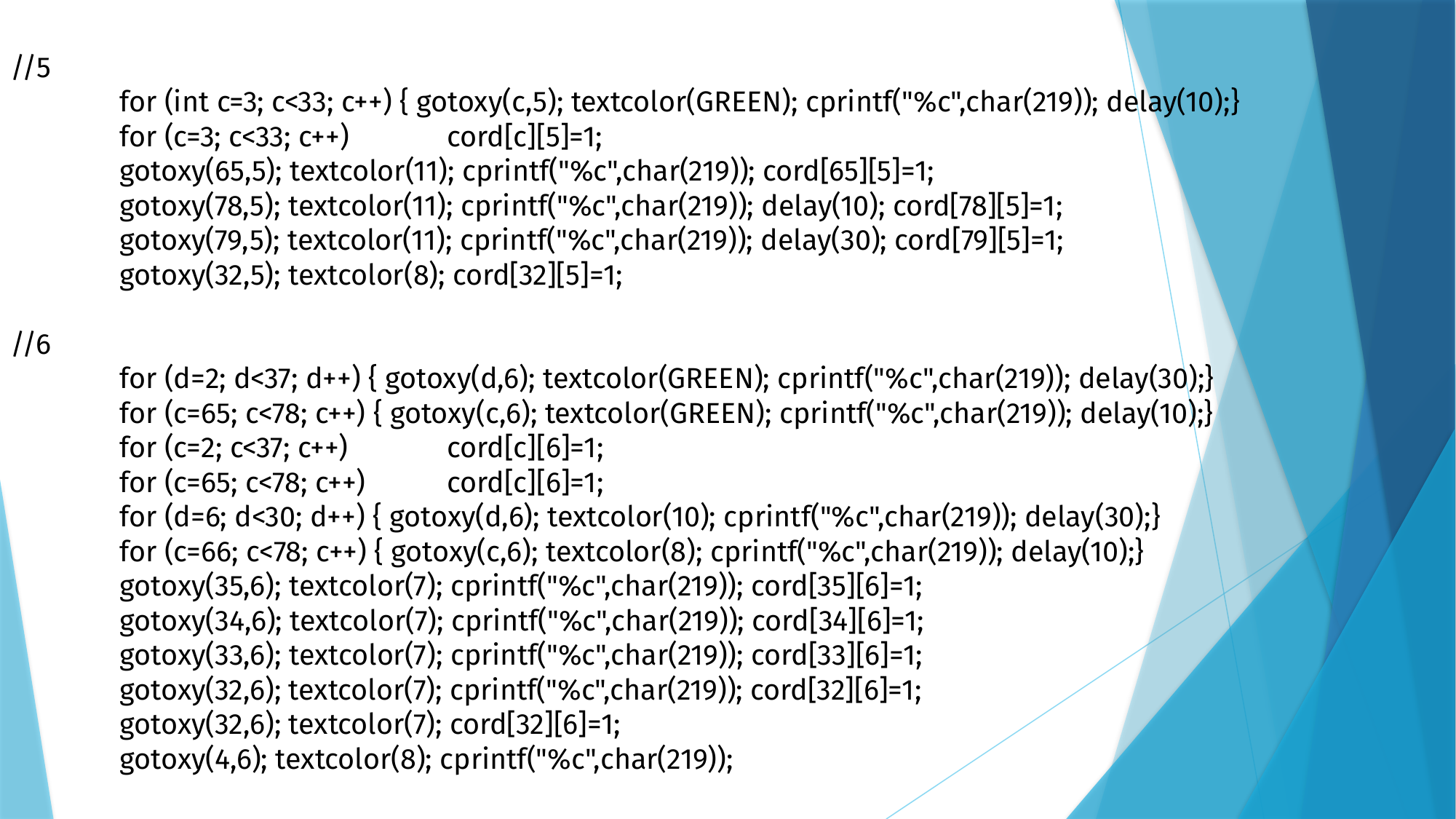

//5
	for (int c=3; c<33; c++) { gotoxy(c,5); textcolor(GREEN); cprintf("%c",char(219)); delay(10);}
	for (c=3; c<33; c++)	cord[c][5]=1;
	gotoxy(65,5); textcolor(11); cprintf("%c",char(219)); cord[65][5]=1;
	gotoxy(78,5); textcolor(11); cprintf("%c",char(219)); delay(10); cord[78][5]=1;
	gotoxy(79,5); textcolor(11); cprintf("%c",char(219)); delay(30); cord[79][5]=1;
	gotoxy(32,5); textcolor(8); cord[32][5]=1;

//6
	for (d=2; d<37; d++) { gotoxy(d,6); textcolor(GREEN); cprintf("%c",char(219)); delay(30);}
	for (c=65; c<78; c++) { gotoxy(c,6); textcolor(GREEN); cprintf("%c",char(219)); delay(10);}
	for (c=2; c<37; c++)	cord[c][6]=1;
	for (c=65; c<78; c++)	cord[c][6]=1;
	for (d=6; d<30; d++) { gotoxy(d,6); textcolor(10); cprintf("%c",char(219)); delay(30);}
	for (c=66; c<78; c++) { gotoxy(c,6); textcolor(8); cprintf("%c",char(219)); delay(10);}
	gotoxy(35,6); textcolor(7); cprintf("%c",char(219)); cord[35][6]=1;
	gotoxy(34,6); textcolor(7); cprintf("%c",char(219)); cord[34][6]=1;
	gotoxy(33,6); textcolor(7); cprintf("%c",char(219)); cord[33][6]=1;
	gotoxy(32,6); textcolor(7); cprintf("%c",char(219)); cord[32][6]=1;
	gotoxy(32,6); textcolor(7); cord[32][6]=1;
	gotoxy(4,6); textcolor(8); cprintf("%c",char(219));